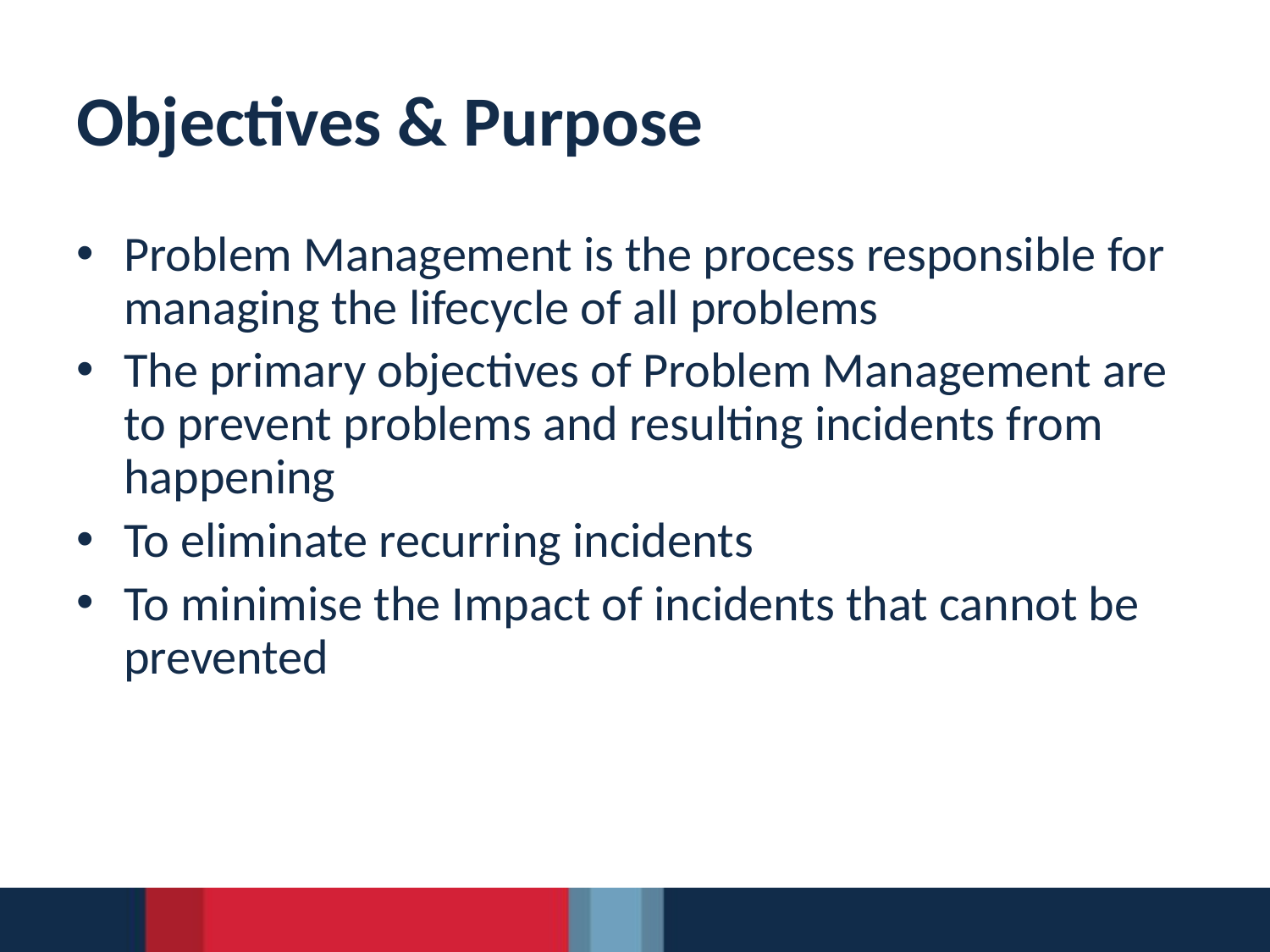

# Objectives & Purpose
Problem Management is the process responsible for managing the lifecycle of all problems
The primary objectives of Problem Management are to prevent problems and resulting incidents from happening
To eliminate recurring incidents
To minimise the Impact of incidents that cannot be prevented